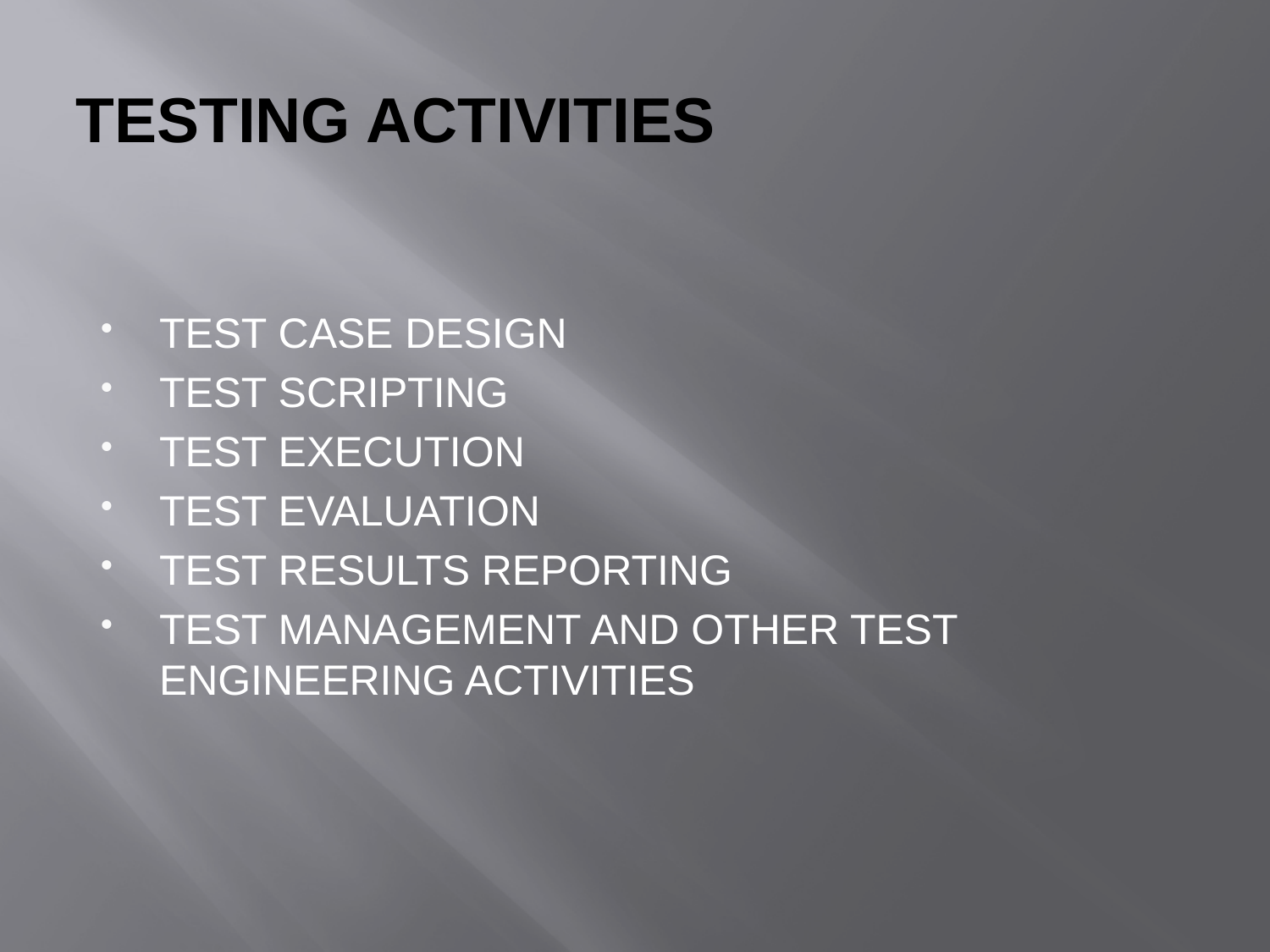

# TESTING ACTIVITIES
TEST CASE DESIGN
TEST SCRIPTING
TEST EXECUTION
TEST EVALUATION
TEST RESULTS REPORTING
TEST MANAGEMENT AND OTHER TEST ENGINEERING ACTIVITIES